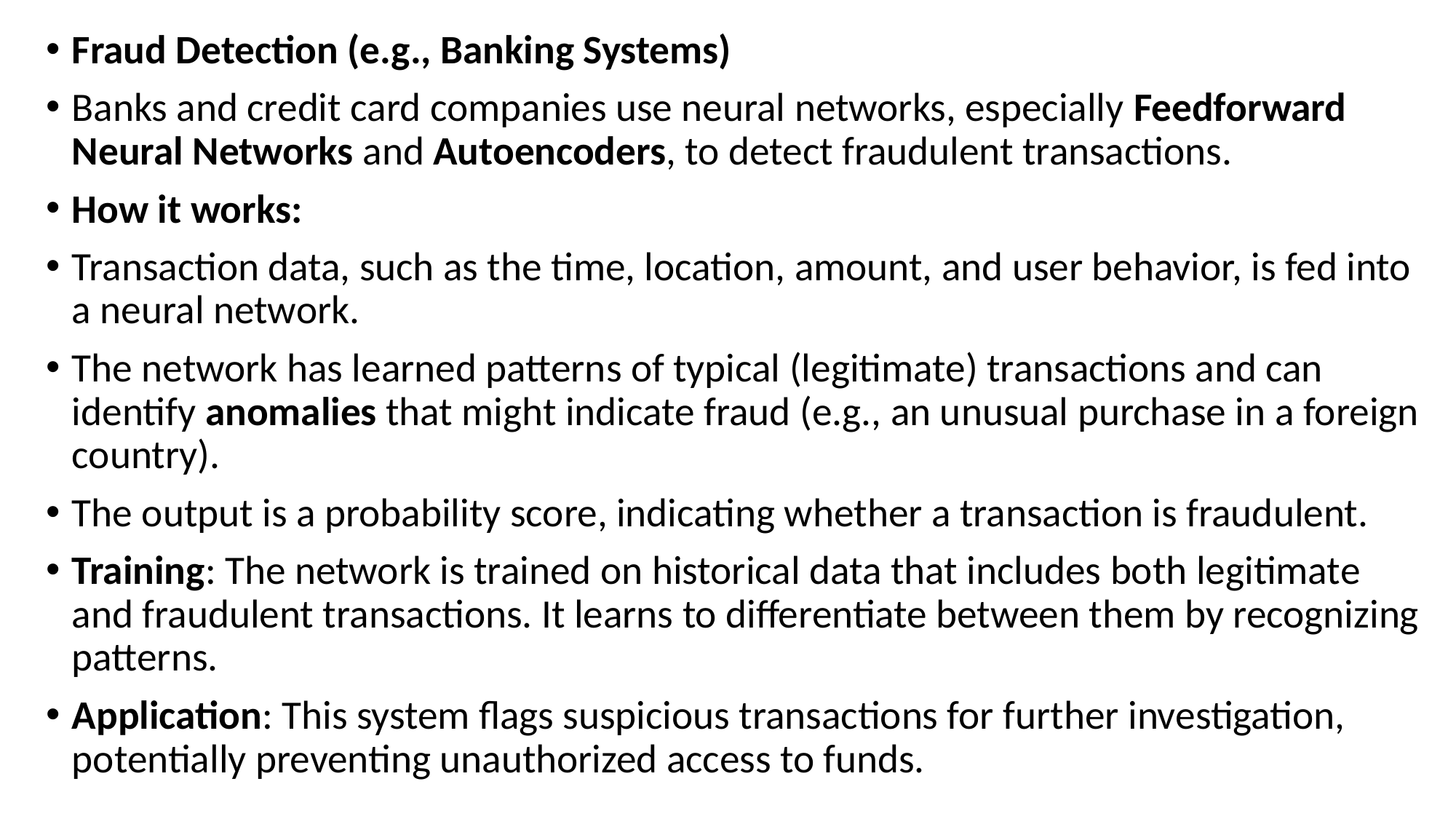

Fraud Detection (e.g., Banking Systems)
Banks and credit card companies use neural networks, especially Feedforward Neural Networks and Autoencoders, to detect fraudulent transactions.
How it works:
Transaction data, such as the time, location, amount, and user behavior, is fed into a neural network.
The network has learned patterns of typical (legitimate) transactions and can identify anomalies that might indicate fraud (e.g., an unusual purchase in a foreign country).
The output is a probability score, indicating whether a transaction is fraudulent.
Training: The network is trained on historical data that includes both legitimate and fraudulent transactions. It learns to differentiate between them by recognizing patterns.
Application: This system flags suspicious transactions for further investigation, potentially preventing unauthorized access to funds.